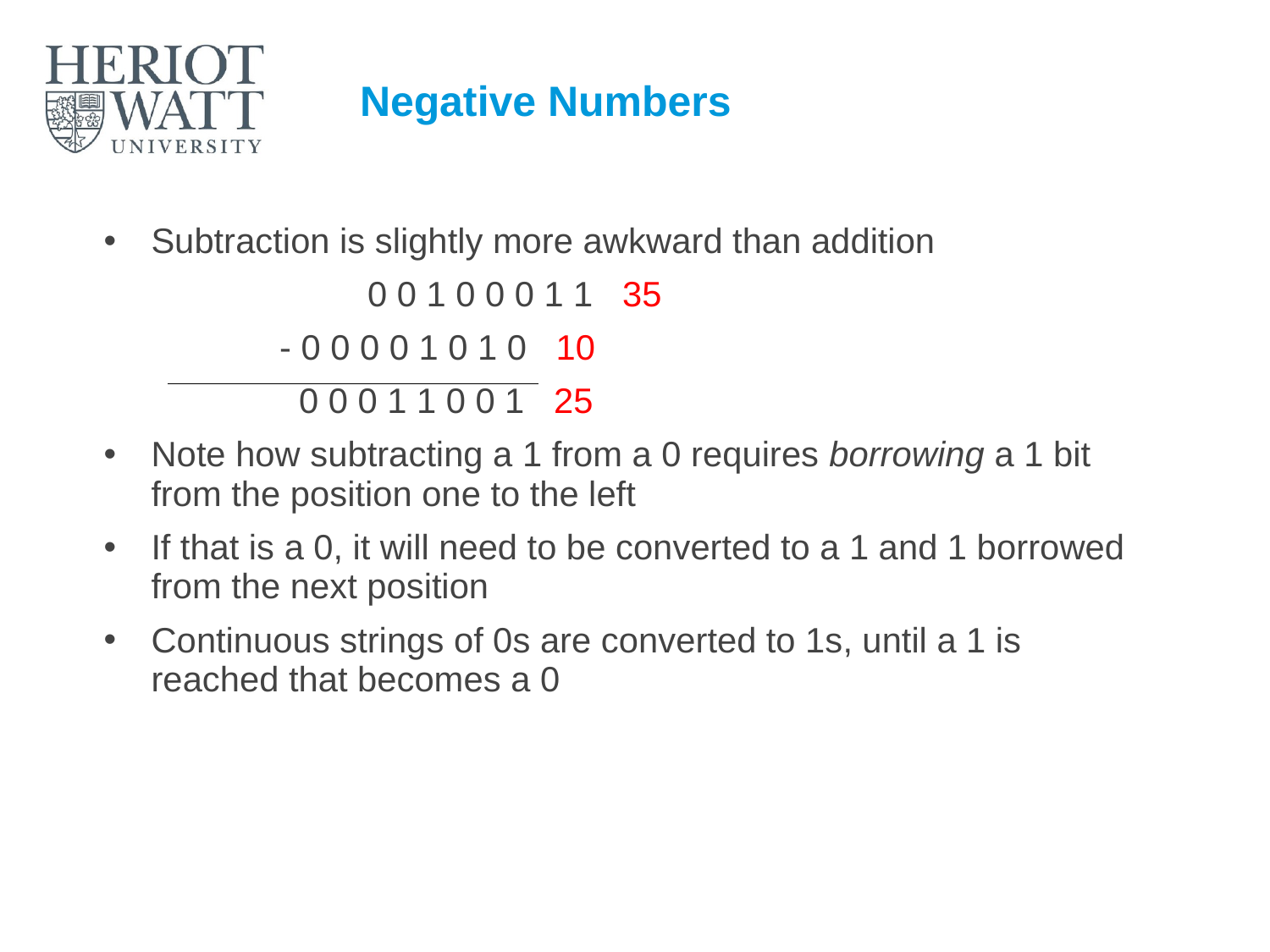

# Negative Numbers
Subtraction is slightly more awkward than addition
		 0 0 1 0 0 0 1 1   35
	     - 0 0 0 0 1 0 1 0   10
	       0 0 0 1 1 0 0 1   25
Note how subtracting a 1 from a 0 requires borrowing a 1 bit from the position one to the left
If that is a 0, it will need to be converted to a 1 and 1 borrowed from the next position
Continuous strings of 0s are converted to 1s, until a 1 is reached that becomes a 0